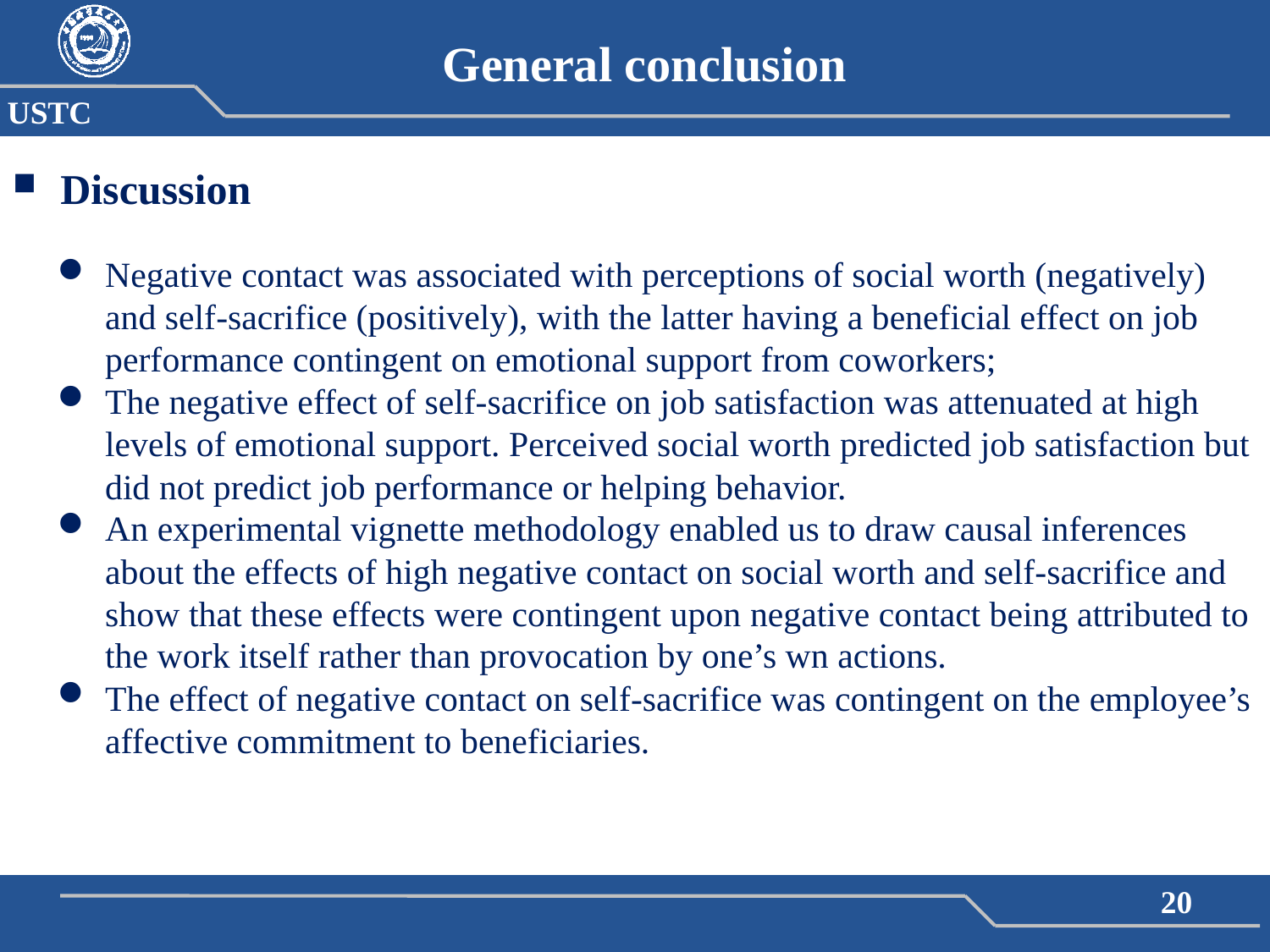

General conclusion
Discussion
Negative contact was associated with perceptions of social worth (negatively) and self-sacrifice (positively), with the latter having a beneficial effect on job performance contingent on emotional support from coworkers;
The negative effect of self-sacrifice on job satisfaction was attenuated at high levels of emotional support. Perceived social worth predicted job satisfaction but did not predict job performance or helping behavior.
An experimental vignette methodology enabled us to draw causal inferences about the effects of high negative contact on social worth and self-sacrifice and show that these effects were contingent upon negative contact being attributed to the work itself rather than provocation by one’s wn actions.
The effect of negative contact on self-sacrifice was contingent on the employee’s affective commitment to beneficiaries.
20